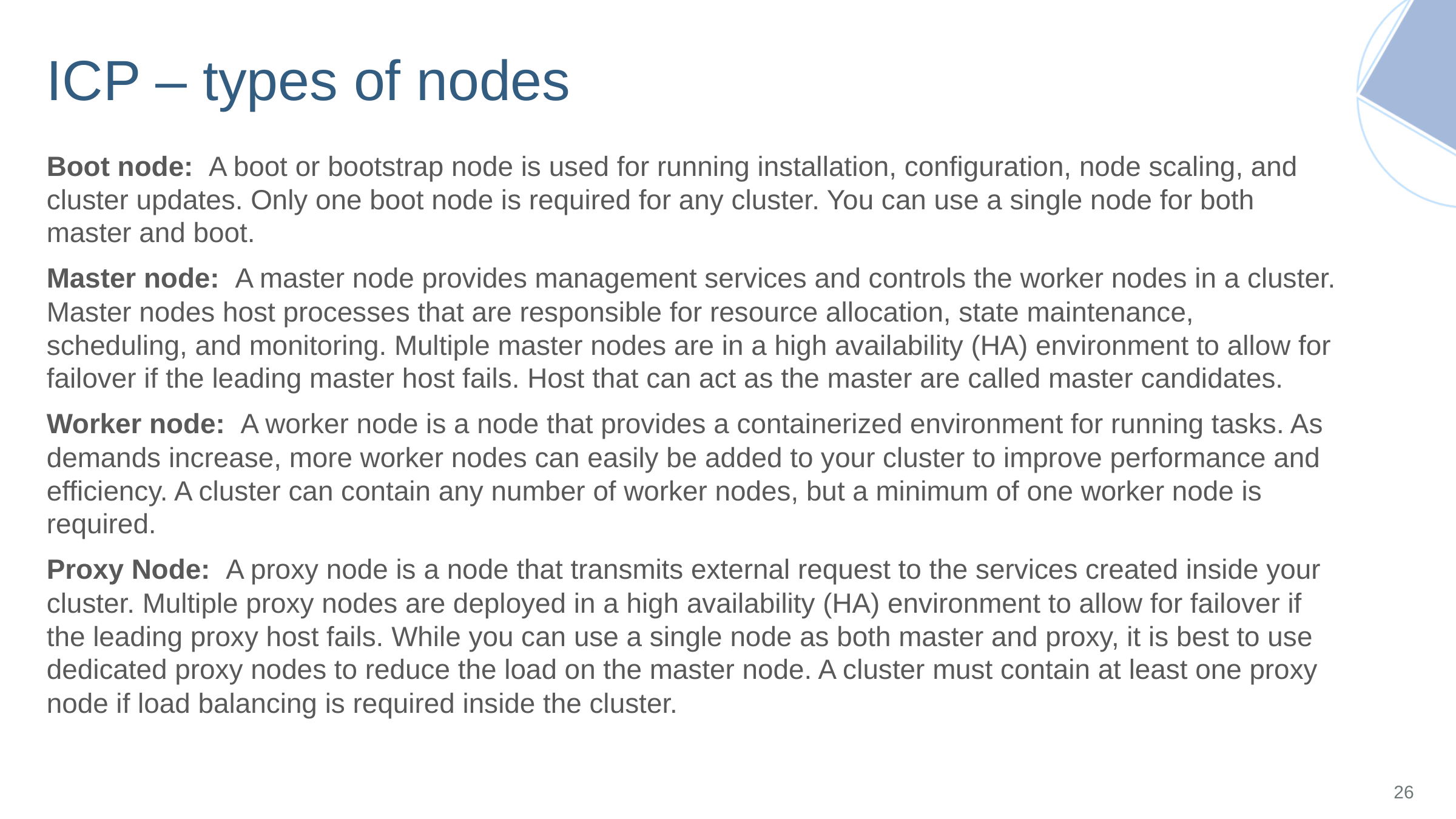

# ICP – types of nodes
Boot node:  A boot or bootstrap node is used for running installation, configuration, node scaling, and cluster updates. Only one boot node is required for any cluster. You can use a single node for both master and boot.
Master node:  A master node provides management services and controls the worker nodes in a cluster. Master nodes host processes that are responsible for resource allocation, state maintenance, scheduling, and monitoring. Multiple master nodes are in a high availability (HA) environment to allow for failover if the leading master host fails. Host that can act as the master are called master candidates.
Worker node:  A worker node is a node that provides a containerized environment for running tasks. As demands increase, more worker nodes can easily be added to your cluster to improve performance and efficiency. A cluster can contain any number of worker nodes, but a minimum of one worker node is required.
Proxy Node:  A proxy node is a node that transmits external request to the services created inside your cluster. Multiple proxy nodes are deployed in a high availability (HA) environment to allow for failover if the leading proxy host fails. While you can use a single node as both master and proxy, it is best to use dedicated proxy nodes to reduce the load on the master node. A cluster must contain at least one proxy node if load balancing is required inside the cluster.

26